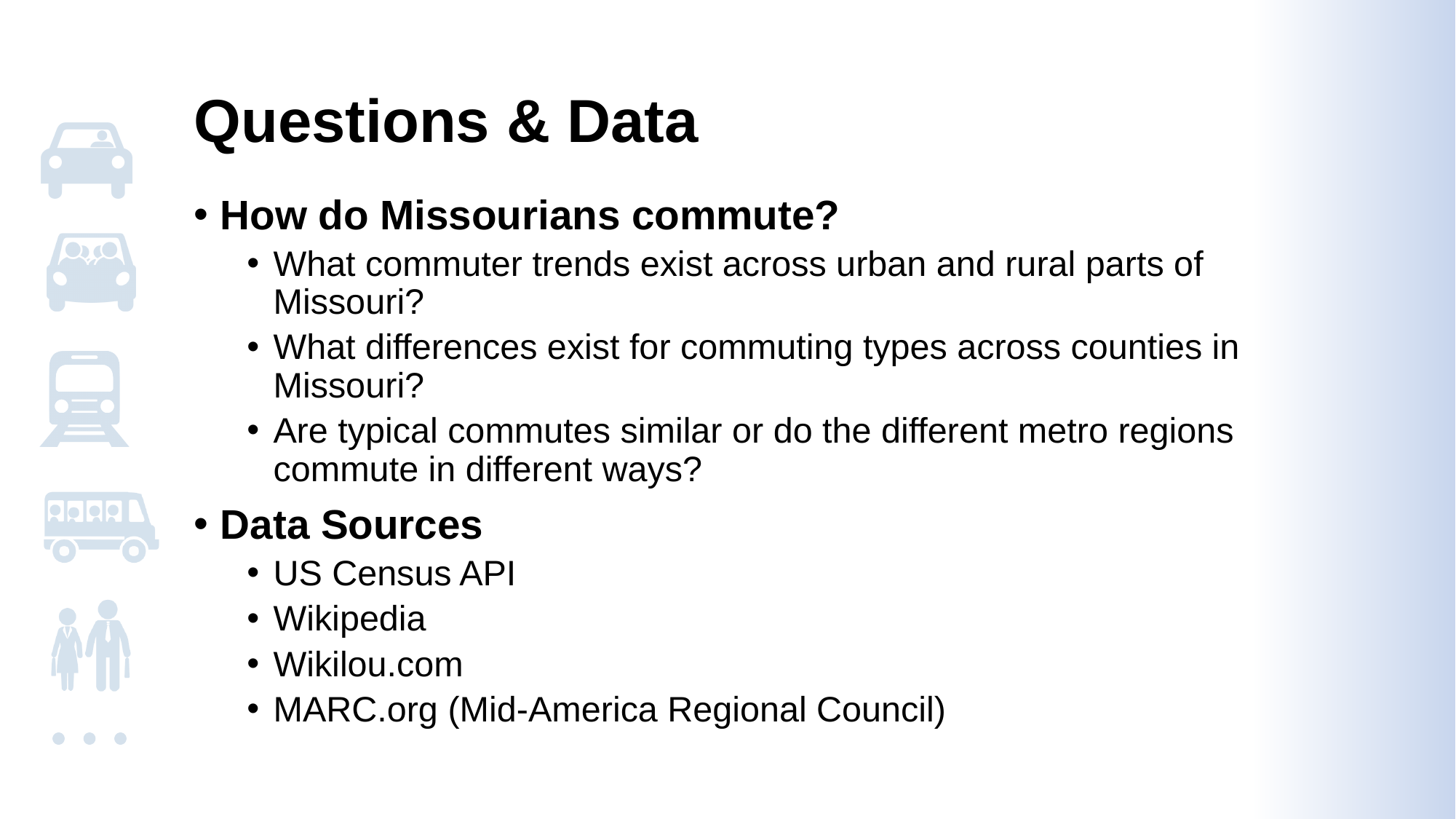

# Questions & Data
How do Missourians commute?
What commuter trends exist across urban and rural parts of Missouri?
What differences exist for commuting types across counties in Missouri?
Are typical commutes similar or do the different metro regions commute in different ways?
Data Sources
US Census API
Wikipedia
Wikilou.com
MARC.org (Mid-America Regional Council)